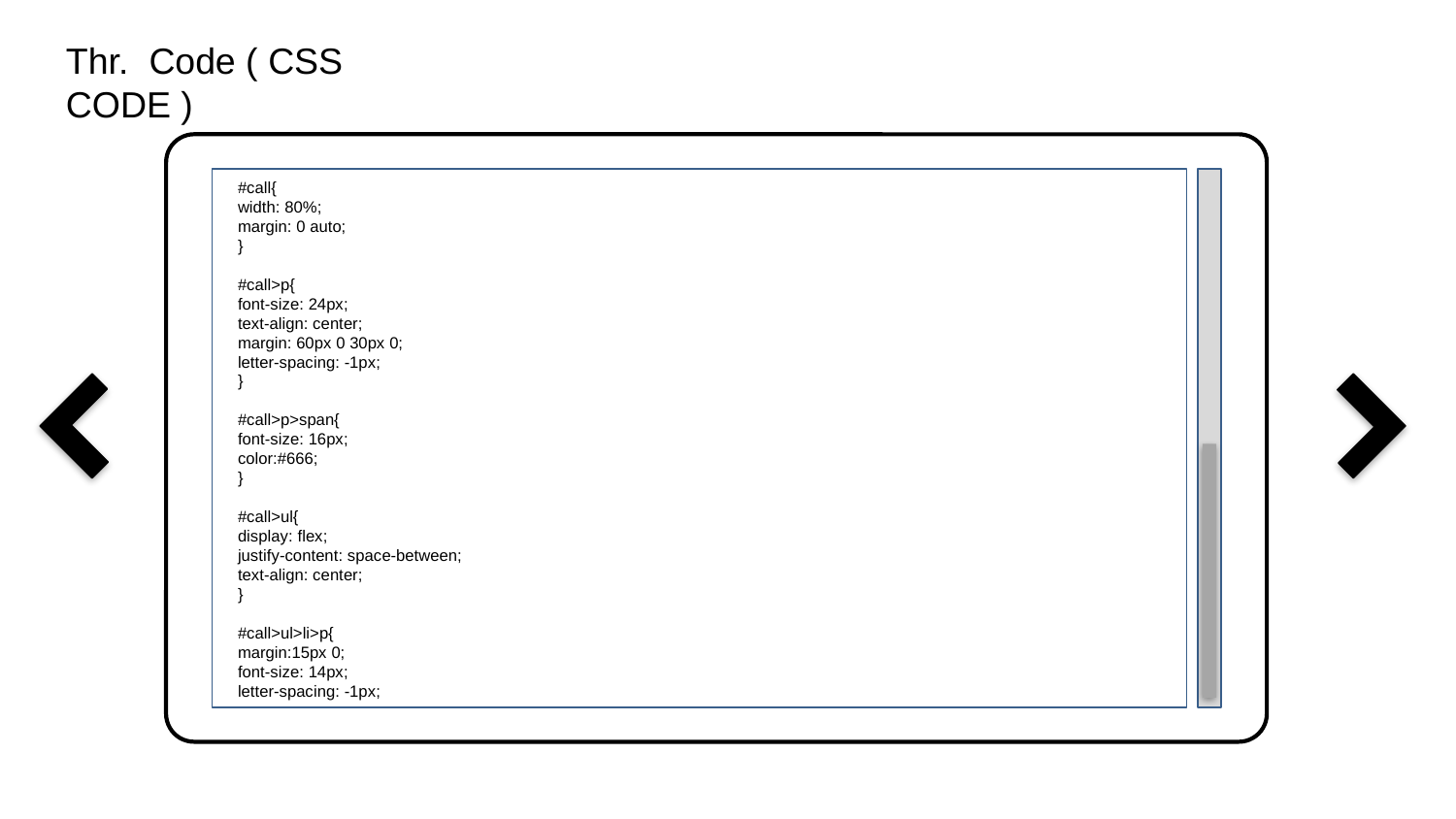

Thr.  Code ( CSS CODE )

#call{
width: 80%;
margin: 0 auto;
}
#call>p{
font-size: 24px;
text-align: center;
margin: 60px 0 30px 0;
letter-spacing: -1px;
}
#call>p>span{
font-size: 16px;
color:#666;
}
#call>ul{
display: flex;
justify-content: space-between;
text-align: center;
}

#call>ul>li>p{
margin:15px 0;
font-size: 14px;
letter-spacing: -1px;